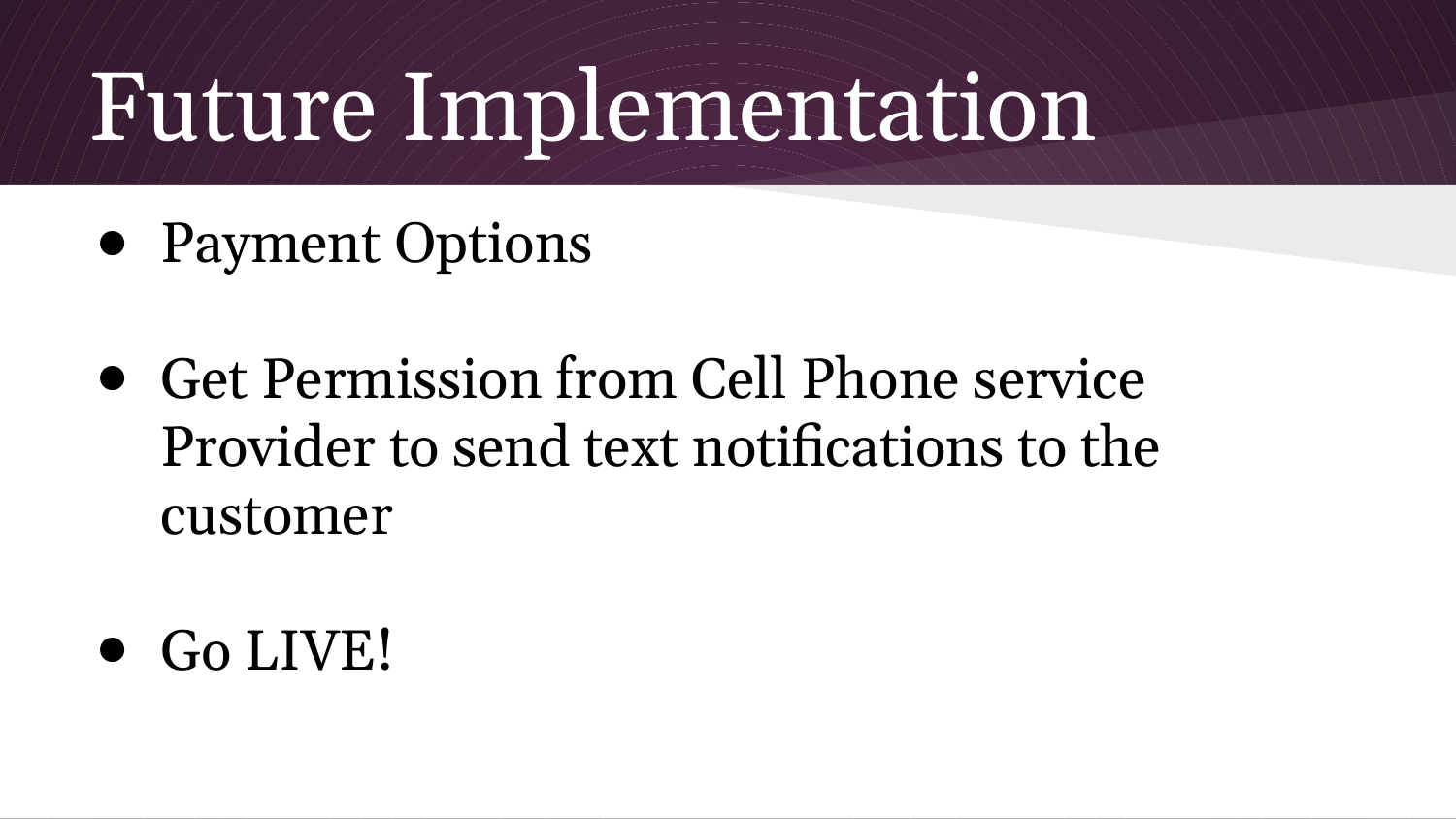

# Future Implementation
Payment Options

Get Permission from Cell Phone service Provider to send text notifications to the customer

Go LIVE!